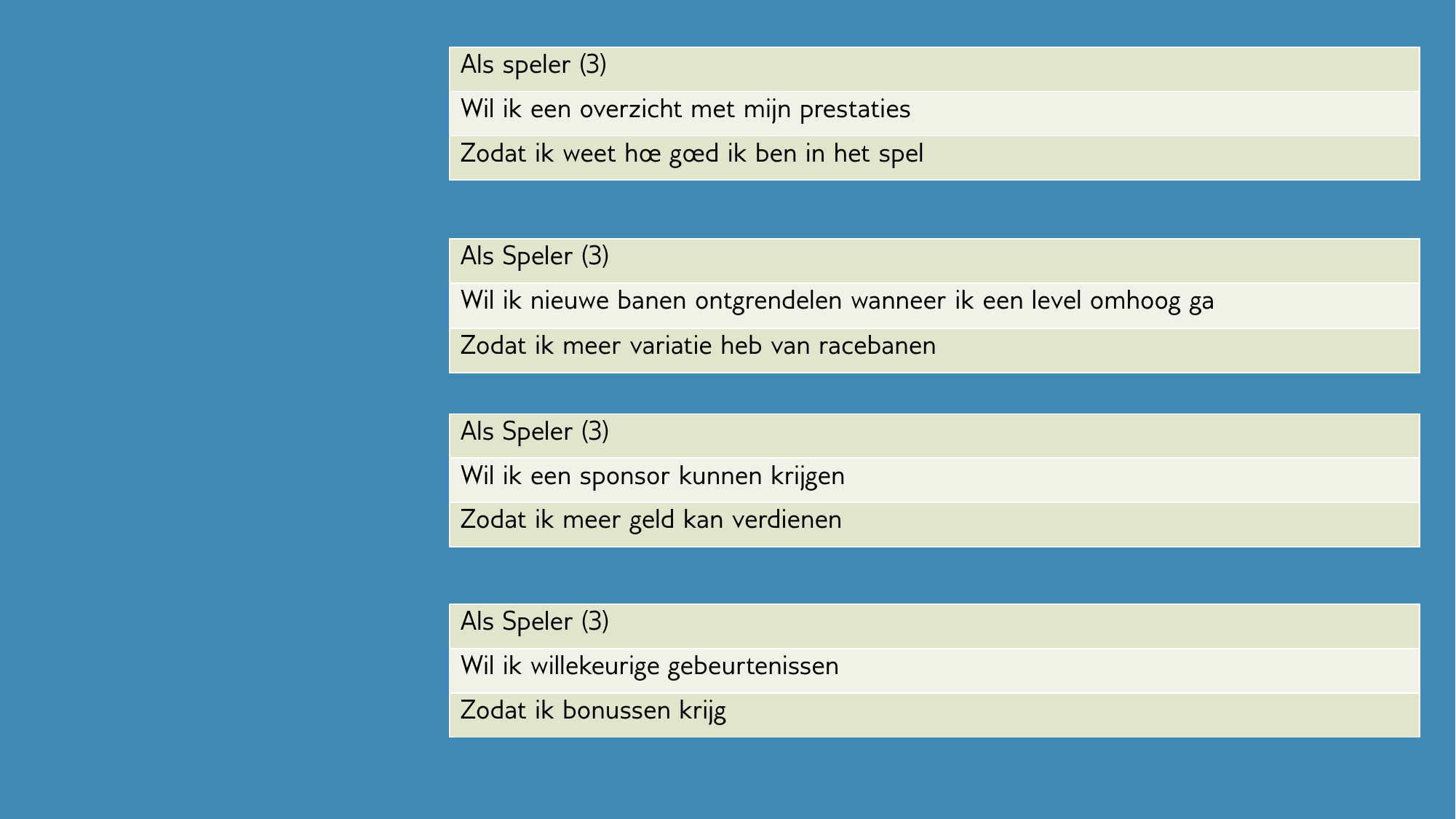

| Als speler (3) |
| --- |
| Wil ik een overzicht met mijn prestaties |
| Zodat ik weet hoe goed ik ben in het spel |
| Als Speler (3) |
| --- |
| Wil ik nieuwe banen ontgrendelen wanneer ik een level omhoog ga |
| Zodat ik meer variatie heb van racebanen |
| Als Speler (3) |
| --- |
| Wil ik een sponsor kunnen krijgen |
| Zodat ik meer geld kan verdienen |
| Als Speler (3) |
| --- |
| Wil ik willekeurige gebeurtenissen |
| Zodat ik bonussen krijg |